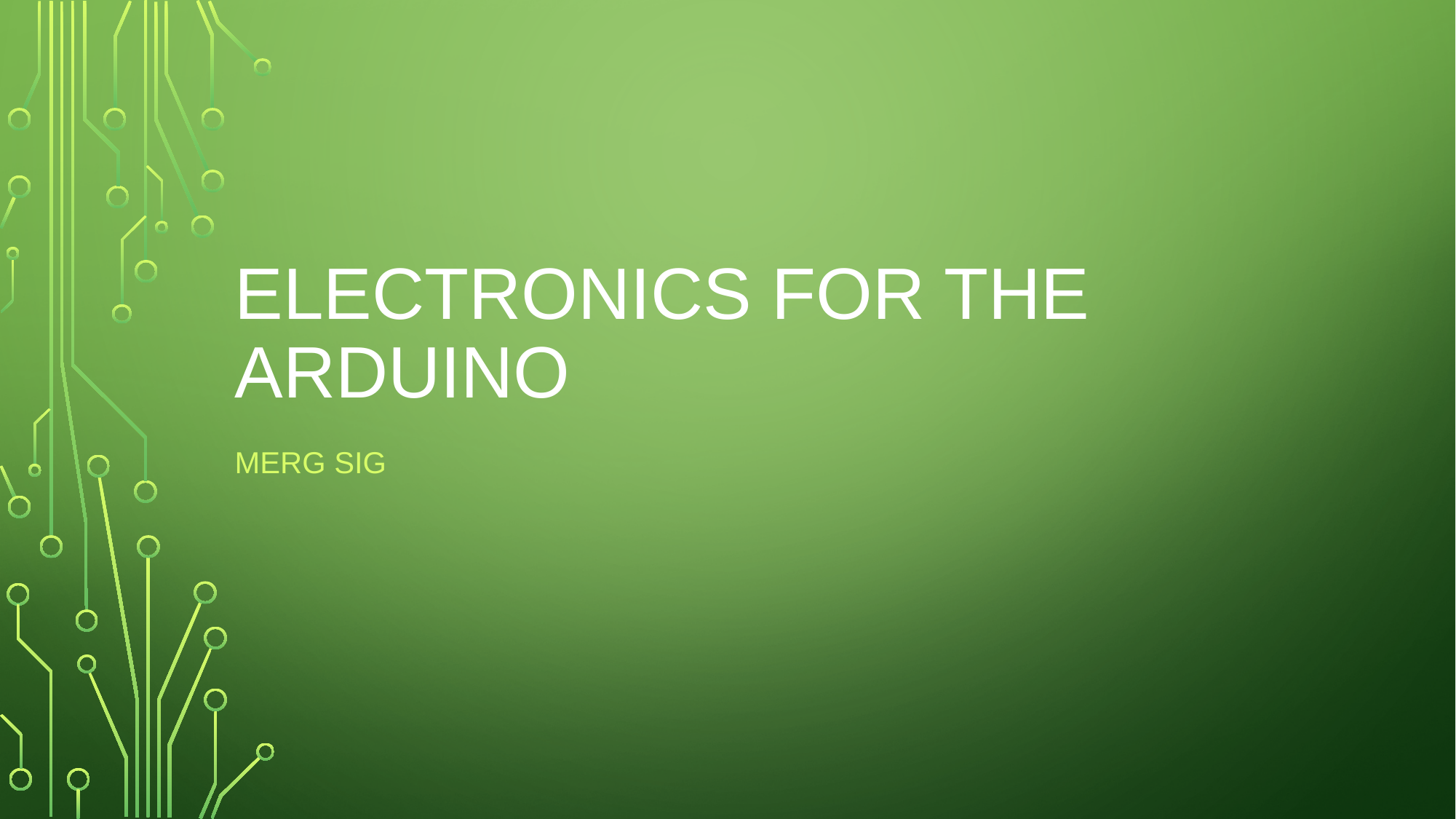

# Electronics for the arduino
MERG SIg